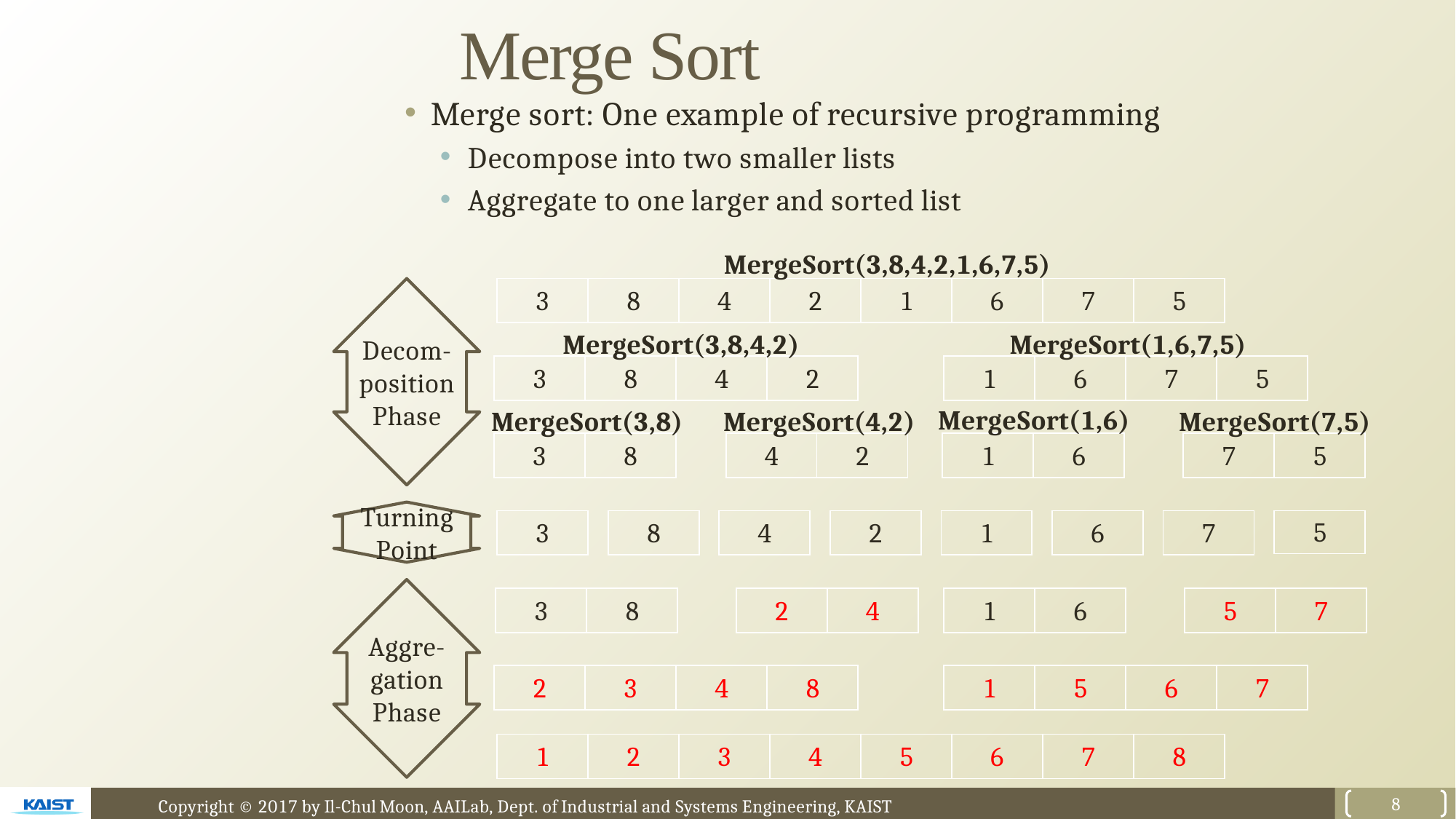

# Merge Sort
Merge sort: One example of recursive programming
Decompose into two smaller lists
Aggregate to one larger and sorted list

MergeSort(3,8,4,2,1,6,7,5)
Decom-position
Phase
| 3 | 8 | 4 | 2 | 1 | 6 | 7 | 5 |
| --- | --- | --- | --- | --- | --- | --- | --- |
MergeSort(3,8,4,2)
MergeSort(1,6,7,5)
| 3 | 8 | 4 | 2 |
| --- | --- | --- | --- |
| 1 | 6 | 7 | 5 |
| --- | --- | --- | --- |
MergeSort(1,6)
MergeSort(3,8)
MergeSort(4,2)
MergeSort(7,5)
| 3 | 8 |
| --- | --- |
| 4 | 2 |
| --- | --- |
| 1 | 6 |
| --- | --- |
| 7 | 5 |
| --- | --- |
Turning
Point
| 3 |
| --- |
| 8 |
| --- |
| 4 |
| --- |
| 2 |
| --- |
| 1 |
| --- |
| 6 |
| --- |
| 7 |
| --- |
| 5 |
| --- |
Aggre-gation
Phase
| 3 | 8 |
| --- | --- |
| 2 | 4 |
| --- | --- |
| 1 | 6 |
| --- | --- |
| 5 | 7 |
| --- | --- |
| 2 | 3 | 4 | 8 |
| --- | --- | --- | --- |
| 1 | 5 | 6 | 7 |
| --- | --- | --- | --- |
| 1 | 2 | 3 | 4 | 5 | 6 | 7 | 8 |
| --- | --- | --- | --- | --- | --- | --- | --- |
8